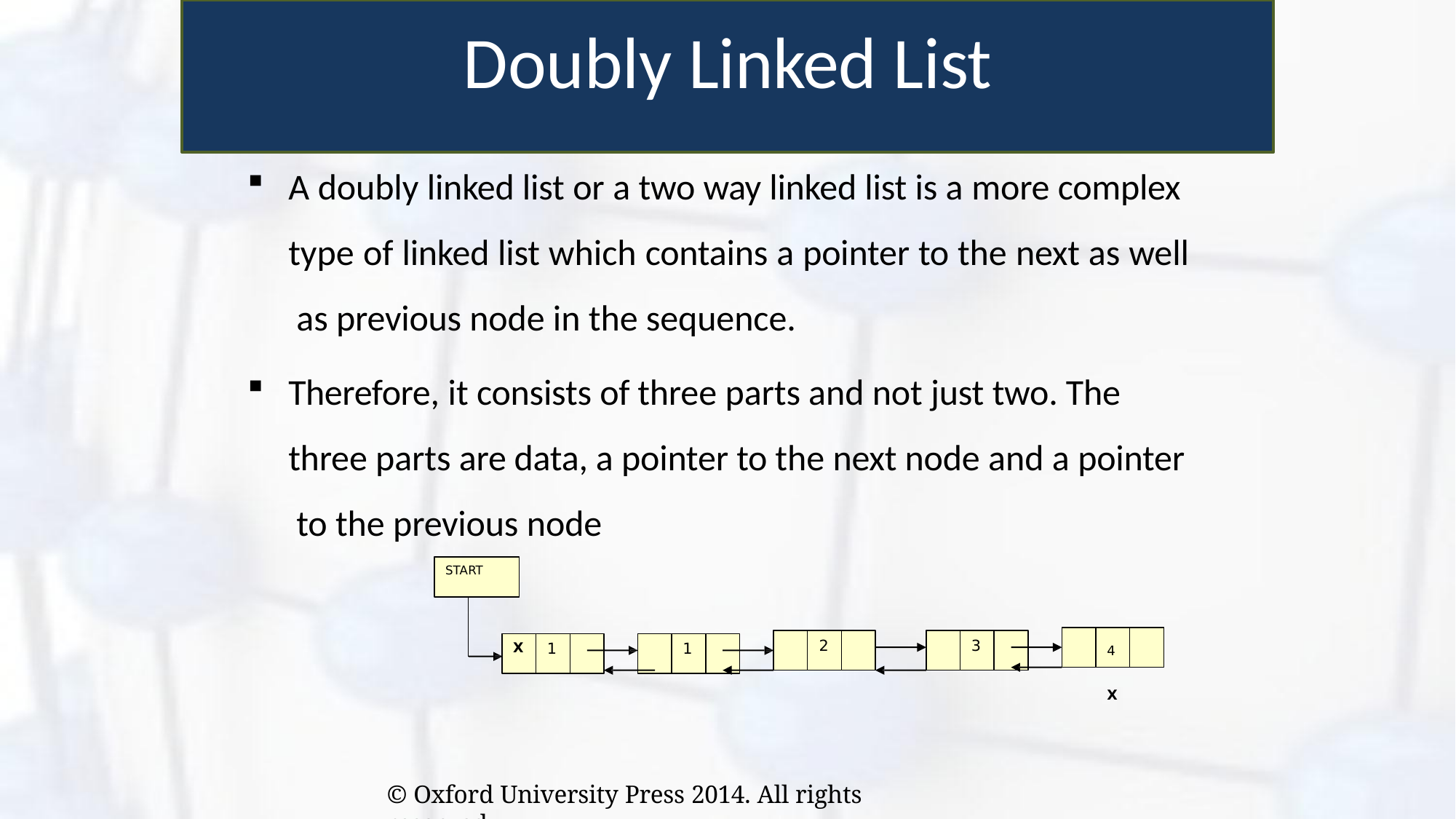

# Doubly Linked List
A doubly linked list or a two way linked list is a more complex  type of linked list which contains a pointer to the next as well  as previous node in the sequence.
Therefore, it consists of three parts and not just two. The  three parts are data, a pointer to the next node and a pointer  to the previous node

START

4	X

2

3
X
1
1
© Oxford University Press 2014. All rights reserved.